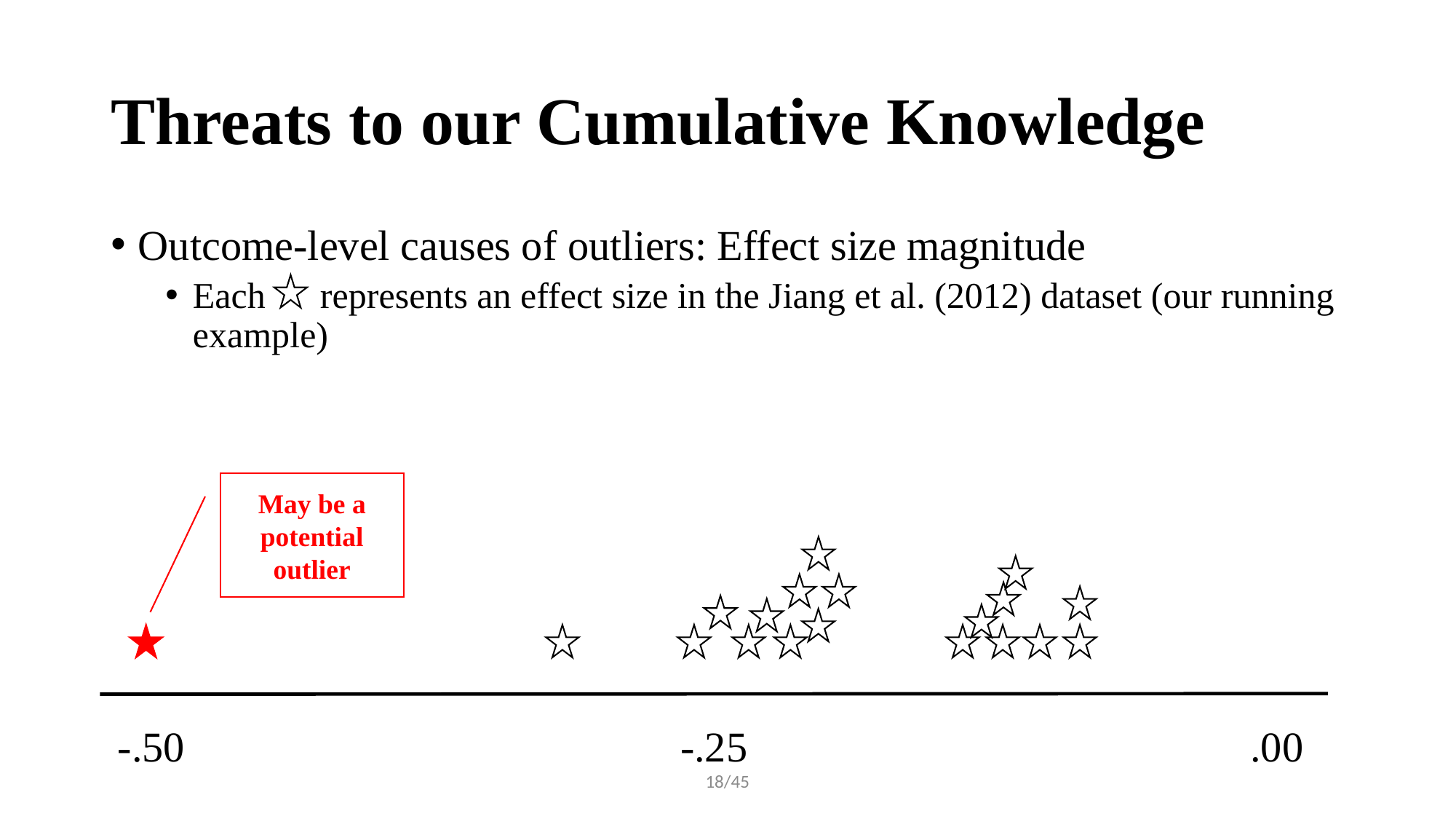

# Threats to our Cumulative Knowledge
Outcome-level causes of outliers: Effect size magnitude
Each      represents an effect size in the Jiang et al. (2012) dataset (our running example)

May be a potential outlier

-.50
-.25
.00
18/45